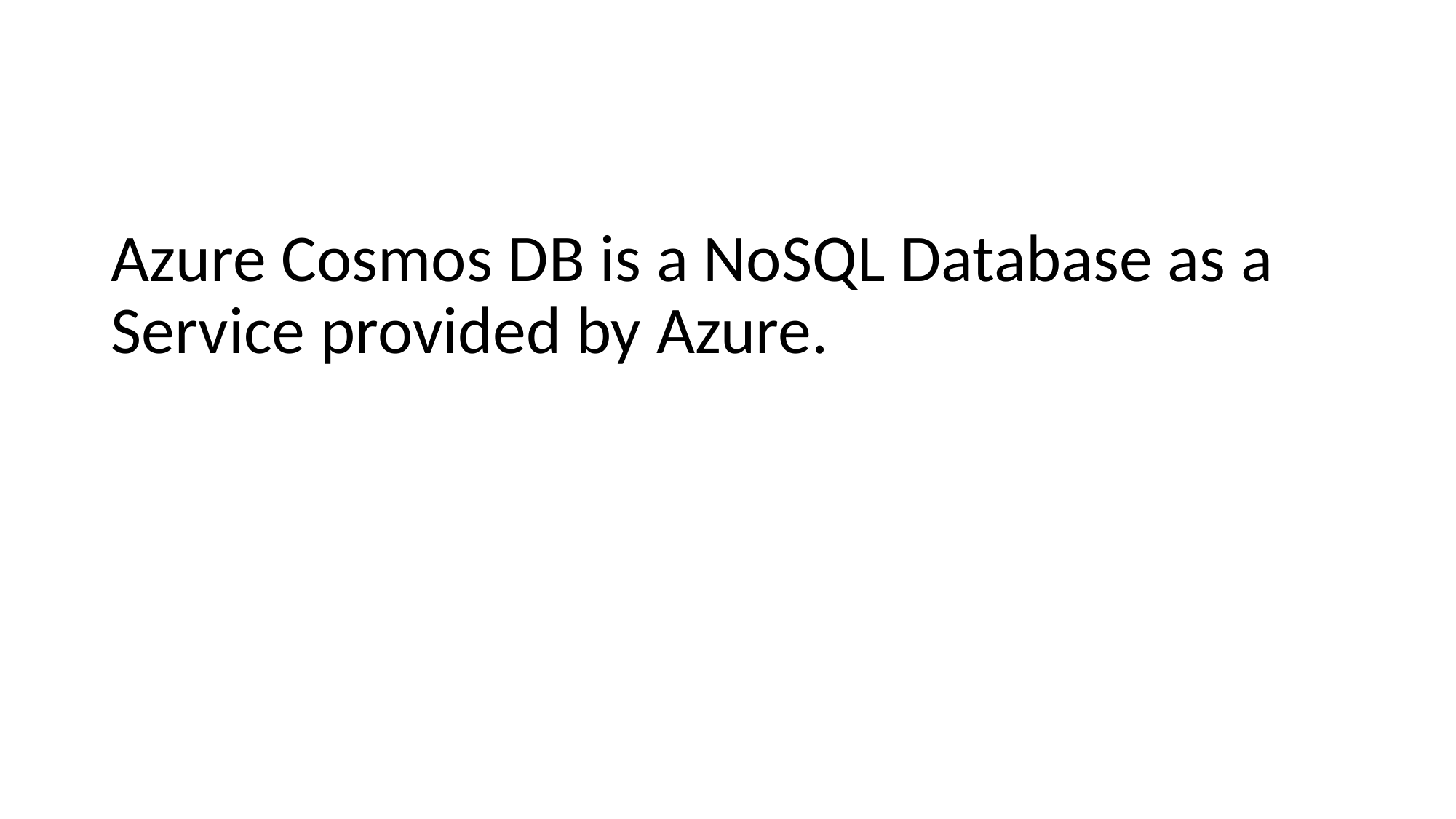

Azure Cosmos DB is a NoSQL Database as a Service provided by Azure.